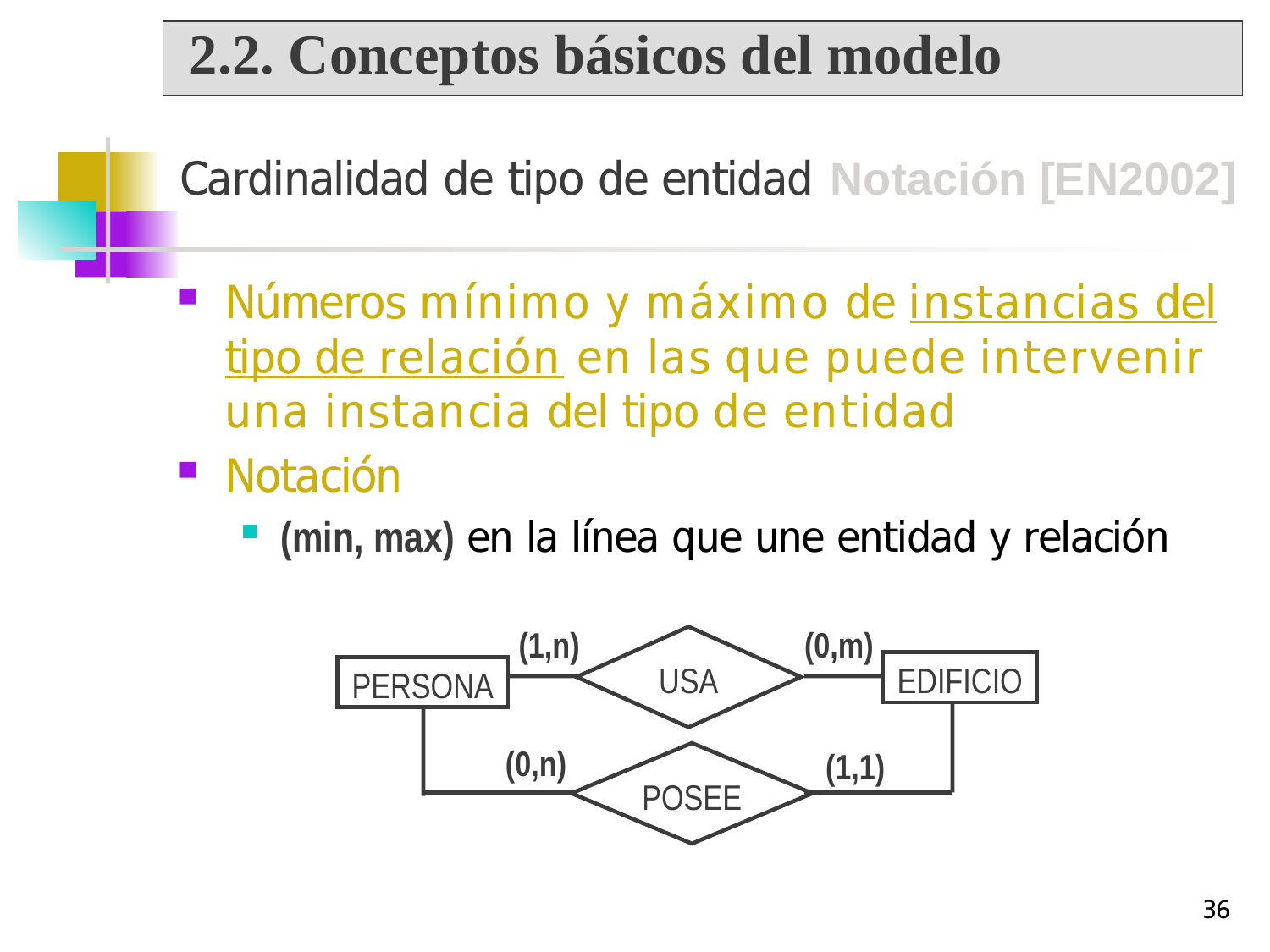

2.2. Conceptos básicos del modelo
# Cardinalidad de tipo de entidad Notación [EN2002]
Números mínimo y máximo de instancias del tipo de relación en las que puede intervenir una instancia del tipo de entidad
Notación
(min, max) en la línea que une entidad y relación
(1,n)
(0,m)
USA
EDIFICIO
PERSONA

(0,n)
(1,1)
POSEE

36